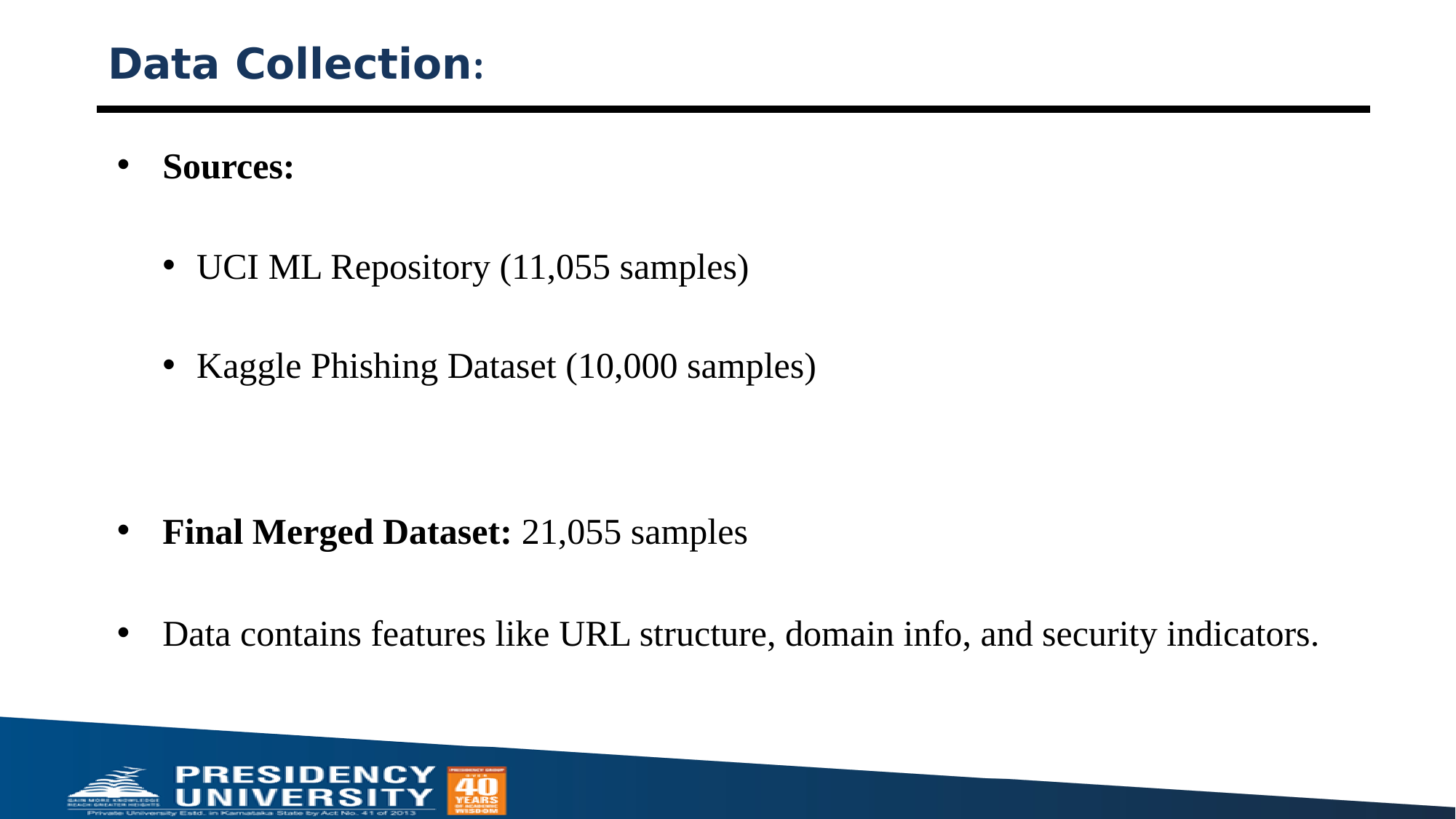

# Data Collection:
Sources:

UCI ML Repository (11,055 samples)

Kaggle Phishing Dataset (10,000 samples)

Final Merged Dataset: 21,055 samples

Data contains features like URL structure, domain info, and security indicators.